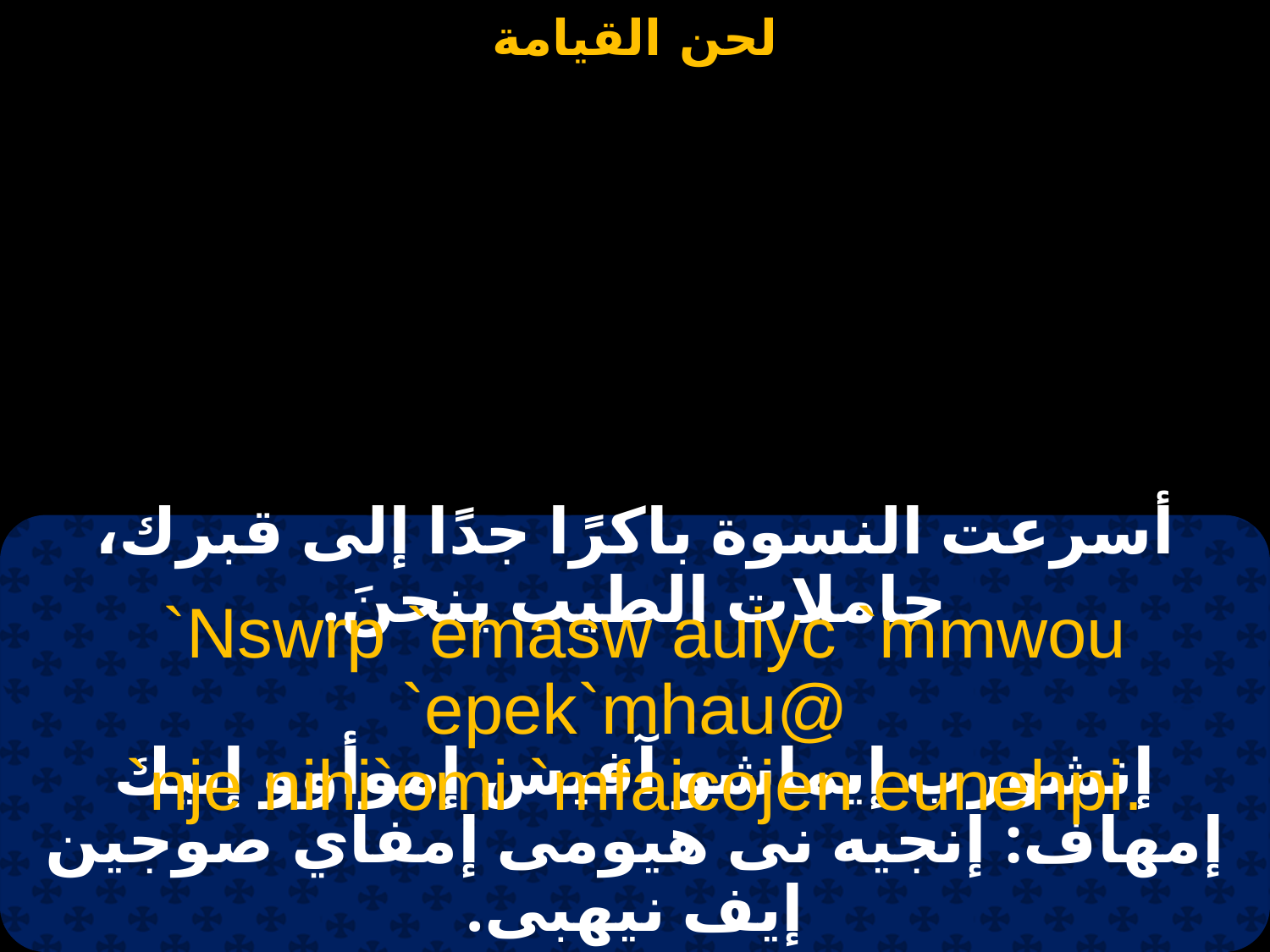

#
أسرعت النسوة باكرًا جدًا إلى قبرك، حاملات الطيب ينحنَ.
 `Nswrp `emasw auiyc `mmwou `epek`mhau@
`nje nihi`omi `mfaicojen eunehpi.
إنشورب إيماشو آفيس إموأوو إبيك إمهاف: إنجيه نى هيومى إمفاي صوجين إيف نيهبى.